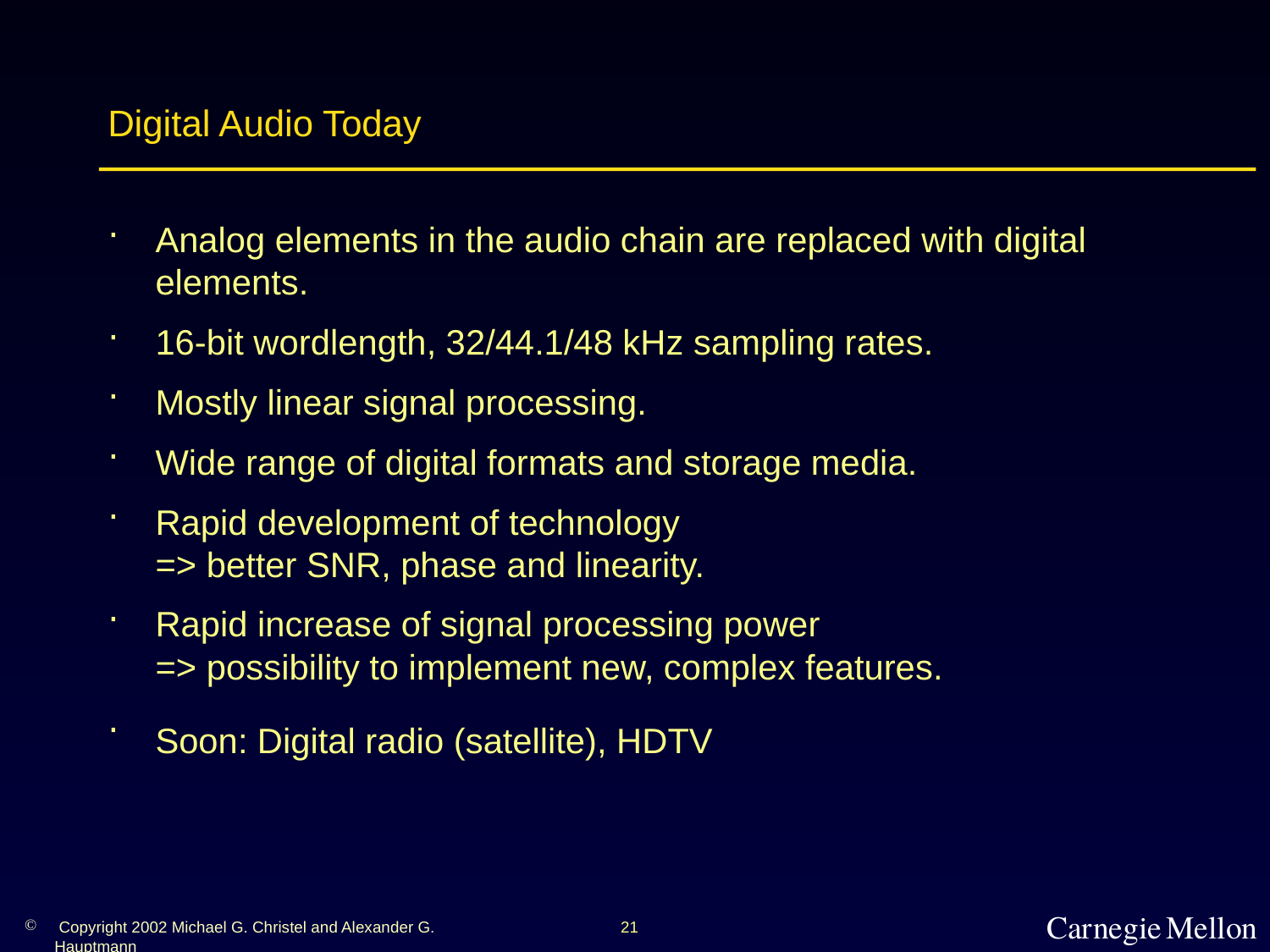

# Digital Audio Today
Analog elements in the audio chain are replaced with digital elements.
16-bit wordlength, 32/44.1/48 kHz sampling rates.
Mostly linear signal processing.
Wide range of digital formats and storage media.
Rapid development of technology
=> better SNR, phase and linearity.
Rapid increase of signal processing power
=> possibility to implement new, complex features.
Soon: Digital radio (satellite), HDTV